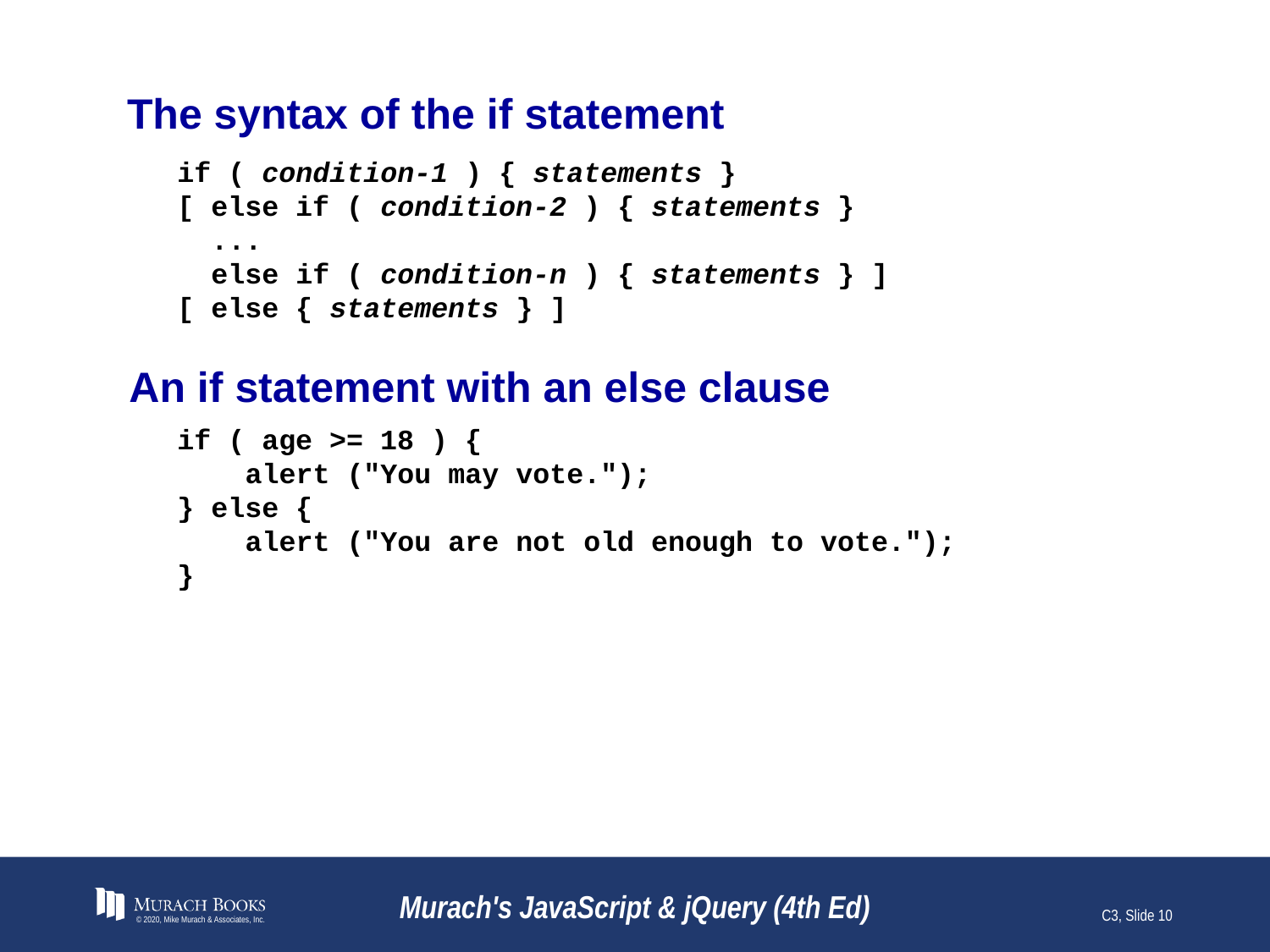

# The syntax of the if statement
if ( condition-1 ) { statements }
[ else if ( condition-2 ) { statements }
  ...
  else if ( condition-n ) { statements } ]
[ else { statements } ]
An if statement with an else clause
if ( age >= 18 ) {
    alert ("You may vote.");
} else {
    alert ("You are not old enough to vote.");
}

© 2020, Mike Murach & Associates, Inc.
Murach's JavaScript & jQuery (4th Ed)

C3, Slide 10